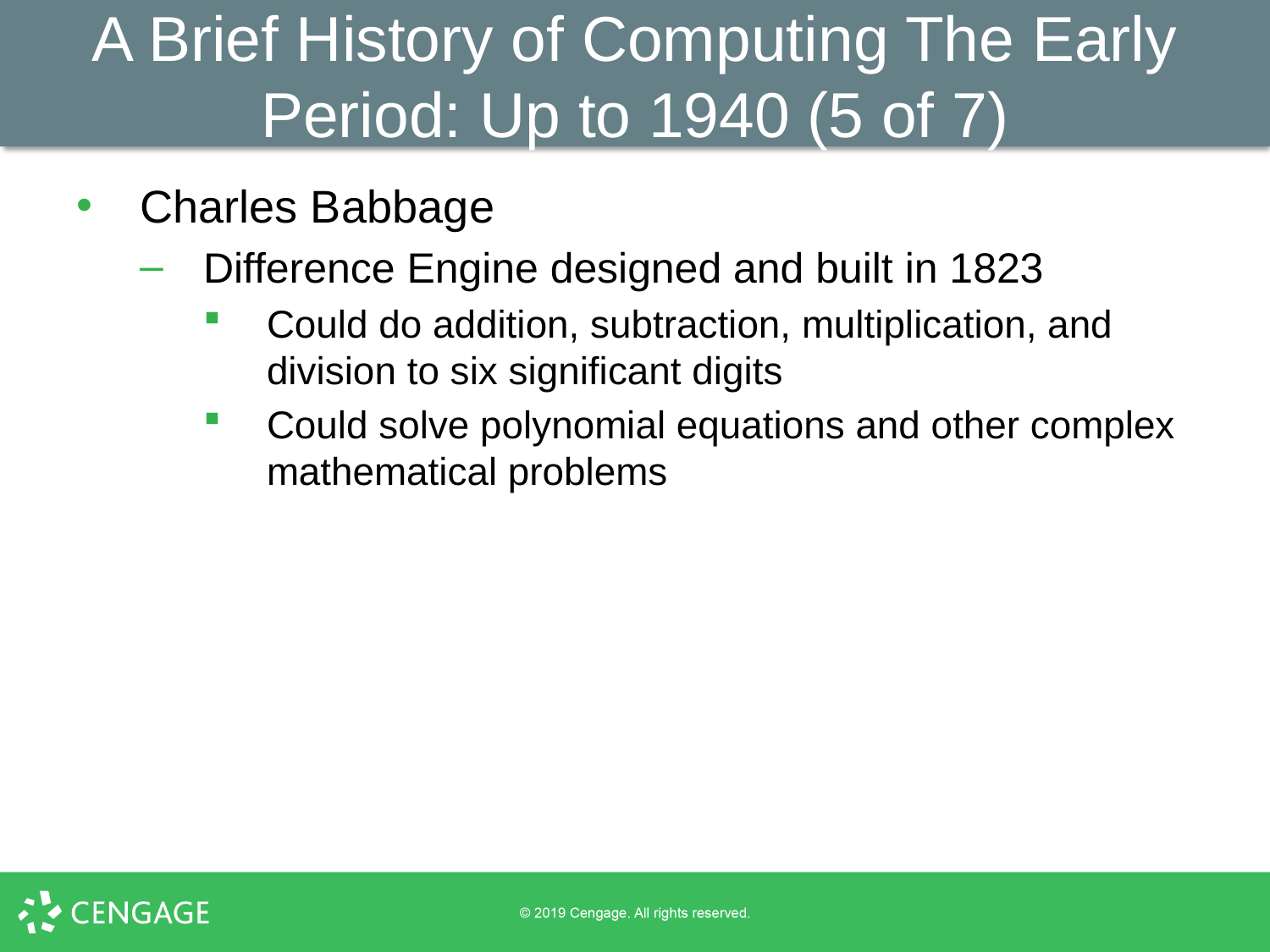

# A Brief History of Computing The Early Period: Up to 1940 (5 of 7)
Charles Babbage
Difference Engine designed and built in 1823
Could do addition, subtraction, multiplication, and division to six significant digits
Could solve polynomial equations and other complex mathematical problems